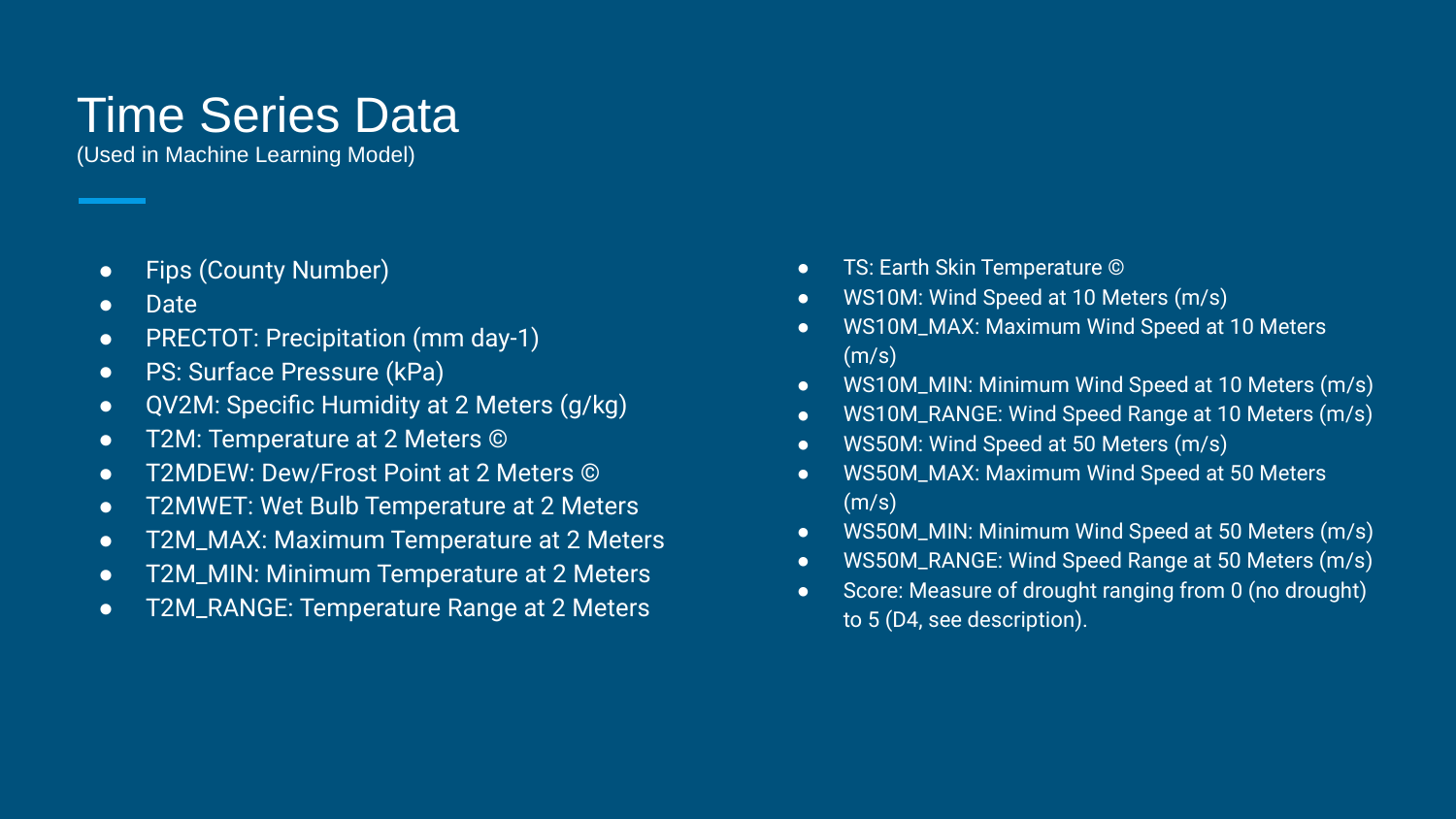

# Time Series Data
(Used in Machine Learning Model)
Fips (County Number)
Date
PRECTOT: Precipitation (mm day-1)
PS: Surface Pressure (kPa)
QV2M: Specific Humidity at 2 Meters (g/kg)
T2M: Temperature at 2 Meters ©
T2MDEW: Dew/Frost Point at 2 Meters ©
T2MWET: Wet Bulb Temperature at 2 Meters
T2M_MAX: Maximum Temperature at 2 Meters
T2M_MIN: Minimum Temperature at 2 Meters
T2M_RANGE: Temperature Range at 2 Meters
TS: Earth Skin Temperature ©
WS10M: Wind Speed at 10 Meters (m/s)
WS10M_MAX: Maximum Wind Speed at 10 Meters (m/s)
WS10M_MIN: Minimum Wind Speed at 10 Meters (m/s)
WS10M_RANGE: Wind Speed Range at 10 Meters (m/s)
WS50M: Wind Speed at 50 Meters (m/s)
WS50M_MAX: Maximum Wind Speed at 50 Meters (m/s)
WS50M_MIN: Minimum Wind Speed at 50 Meters (m/s)
WS50M_RANGE: Wind Speed Range at 50 Meters (m/s)
Score: Measure of drought ranging from 0 (no drought) to 5 (D4, see description).